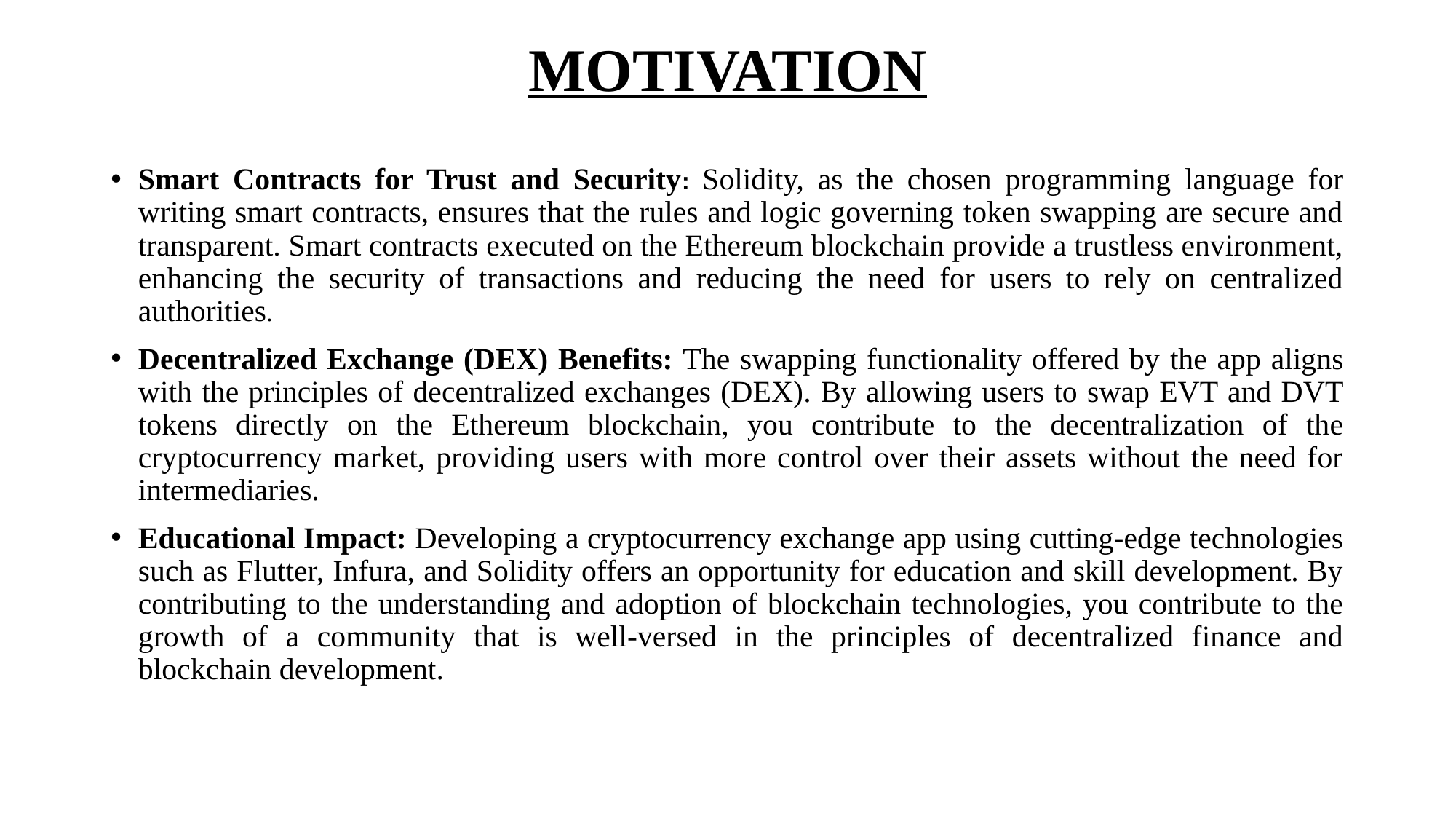

# MOTIVATION
Smart Contracts for Trust and Security: Solidity, as the chosen programming language for writing smart contracts, ensures that the rules and logic governing token swapping are secure and transparent. Smart contracts executed on the Ethereum blockchain provide a trustless environment, enhancing the security of transactions and reducing the need for users to rely on centralized authorities.
Decentralized Exchange (DEX) Benefits: The swapping functionality offered by the app aligns with the principles of decentralized exchanges (DEX). By allowing users to swap EVT and DVT tokens directly on the Ethereum blockchain, you contribute to the decentralization of the cryptocurrency market, providing users with more control over their assets without the need for intermediaries.
Educational Impact: Developing a cryptocurrency exchange app using cutting-edge technologies such as Flutter, Infura, and Solidity offers an opportunity for education and skill development. By contributing to the understanding and adoption of blockchain technologies, you contribute to the growth of a community that is well-versed in the principles of decentralized finance and blockchain development.